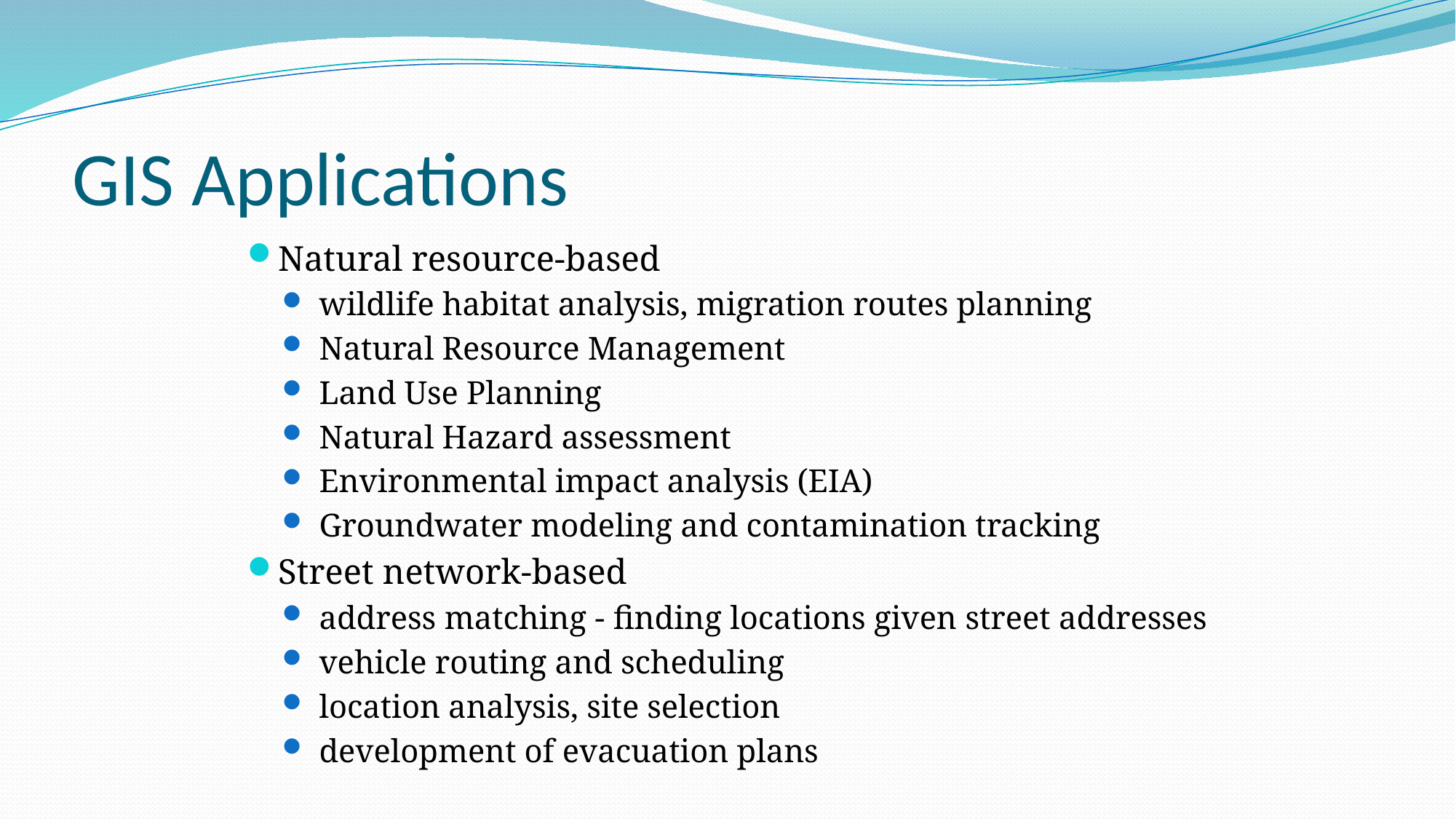

# GIS Applications
Natural resource-based
wildlife habitat analysis, migration routes planning
Natural Resource Management
Land Use Planning
Natural Hazard assessment
Environmental impact analysis (EIA)
Groundwater modeling and contamination tracking
Street network-based
address matching - finding locations given street addresses
vehicle routing and scheduling
location analysis, site selection
development of evacuation plans